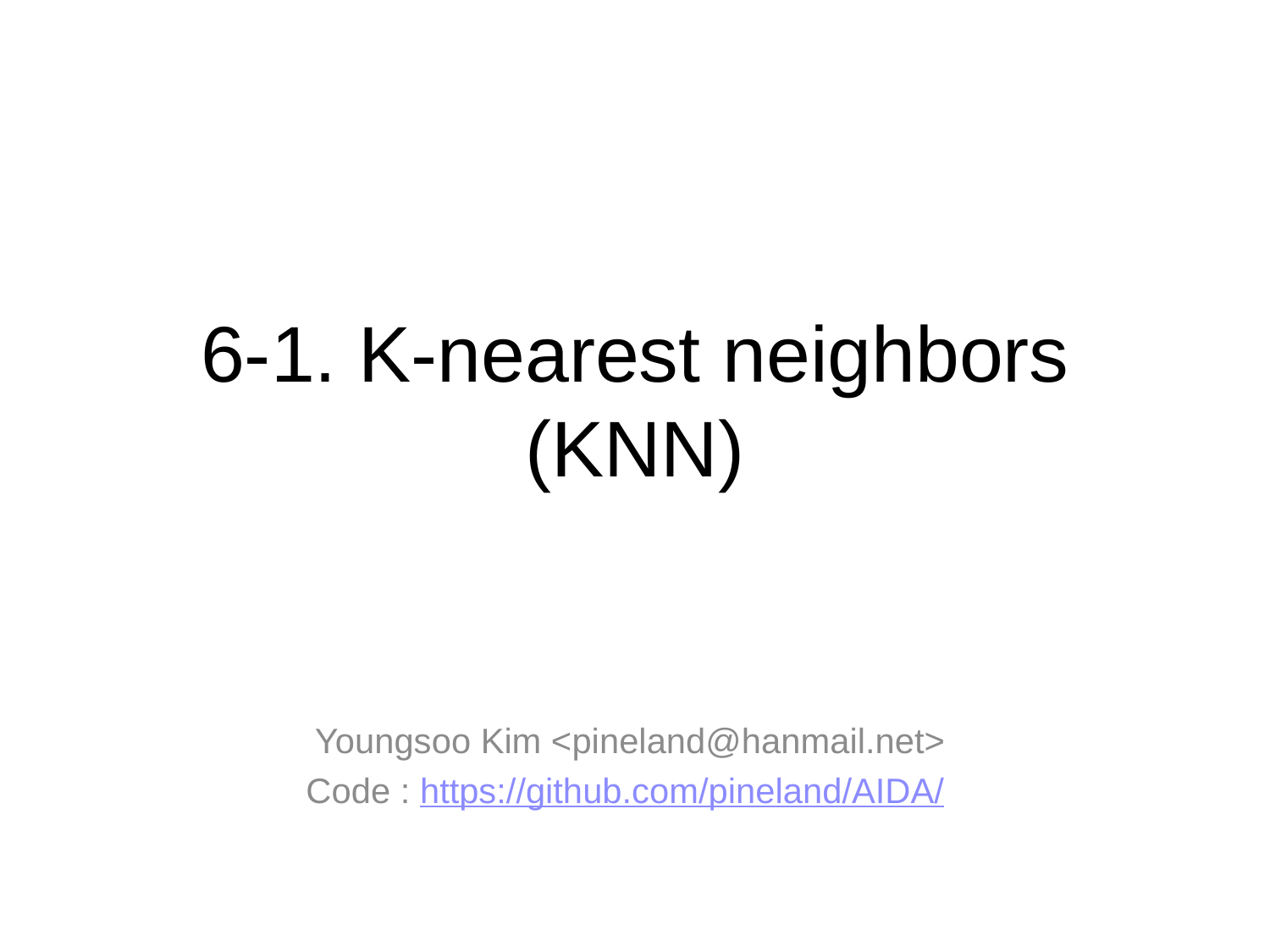

# 6-1. K-nearest neighbors (KNN)

Youngsoo Kim <pineland@hanmail.net>
Code : https://github.com/pineland/AIDA/